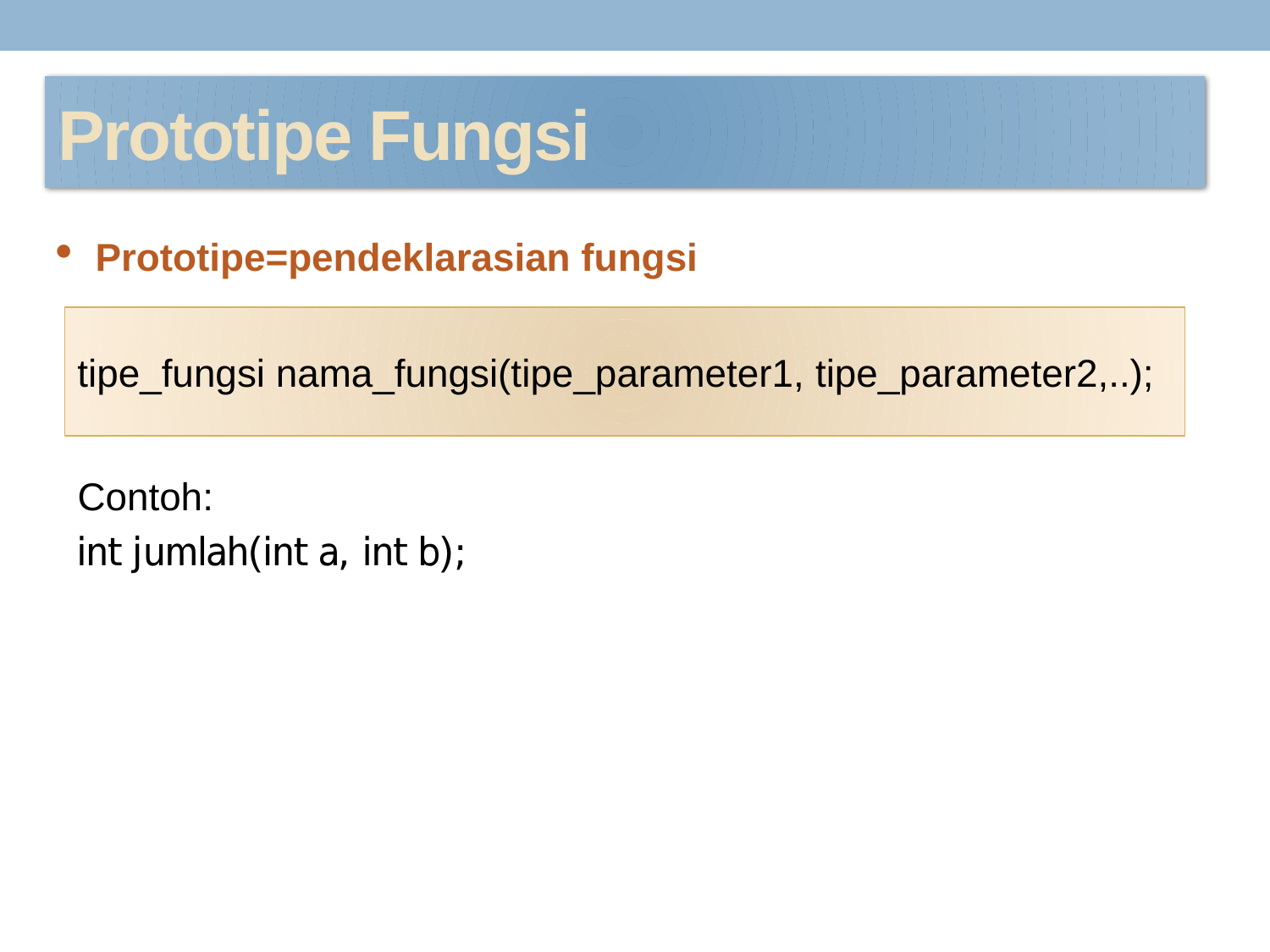

# Prototipe Fungsi
Prototipe=pendeklarasian fungsi
tipe_fungsi nama_fungsi(tipe_parameter1, tipe_parameter2,..);
Contoh:
int jumlah(int a, int b);